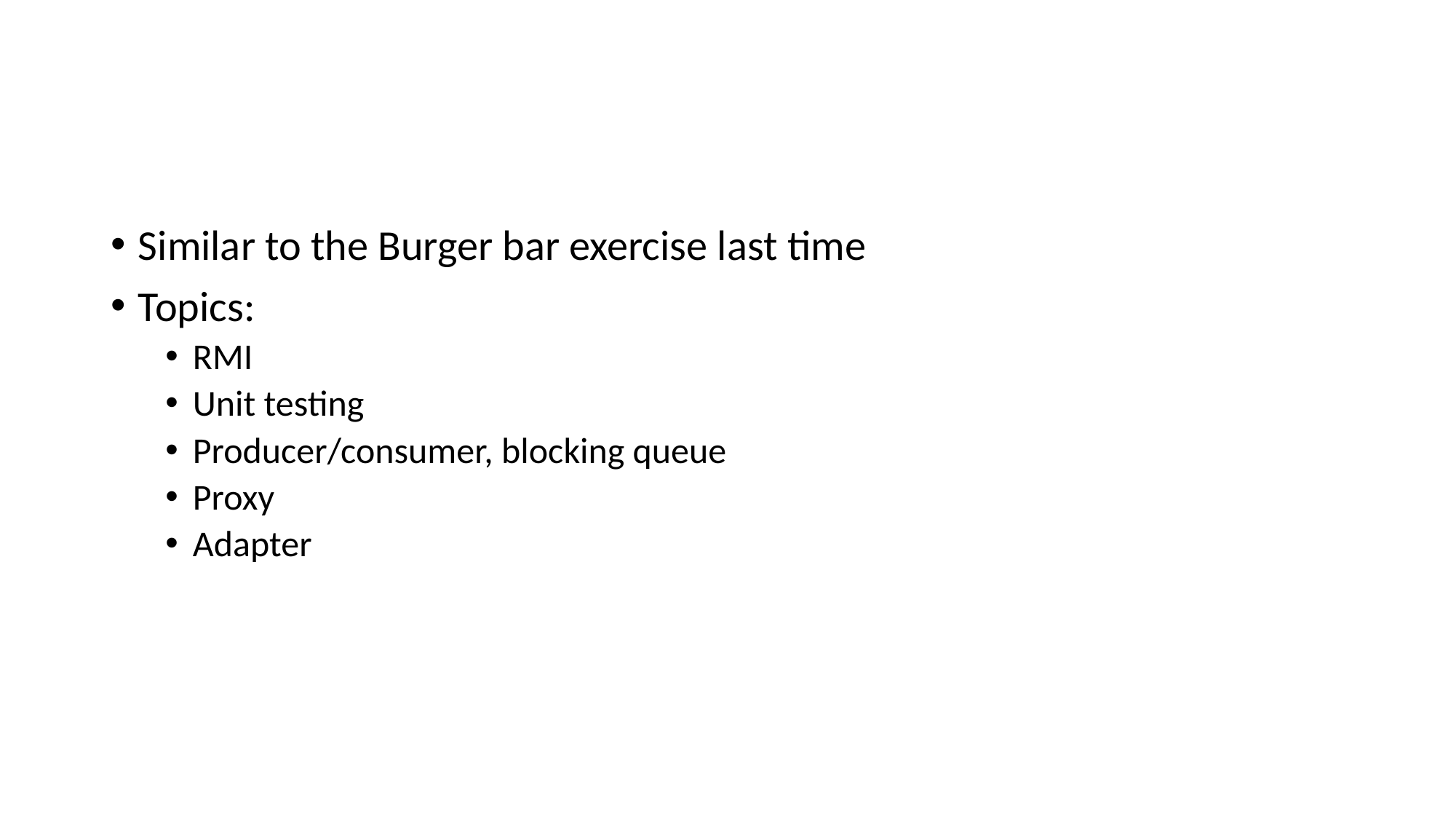

#
Similar to the Burger bar exercise last time
Topics:
RMI
Unit testing
Producer/consumer, blocking queue
Proxy
Adapter